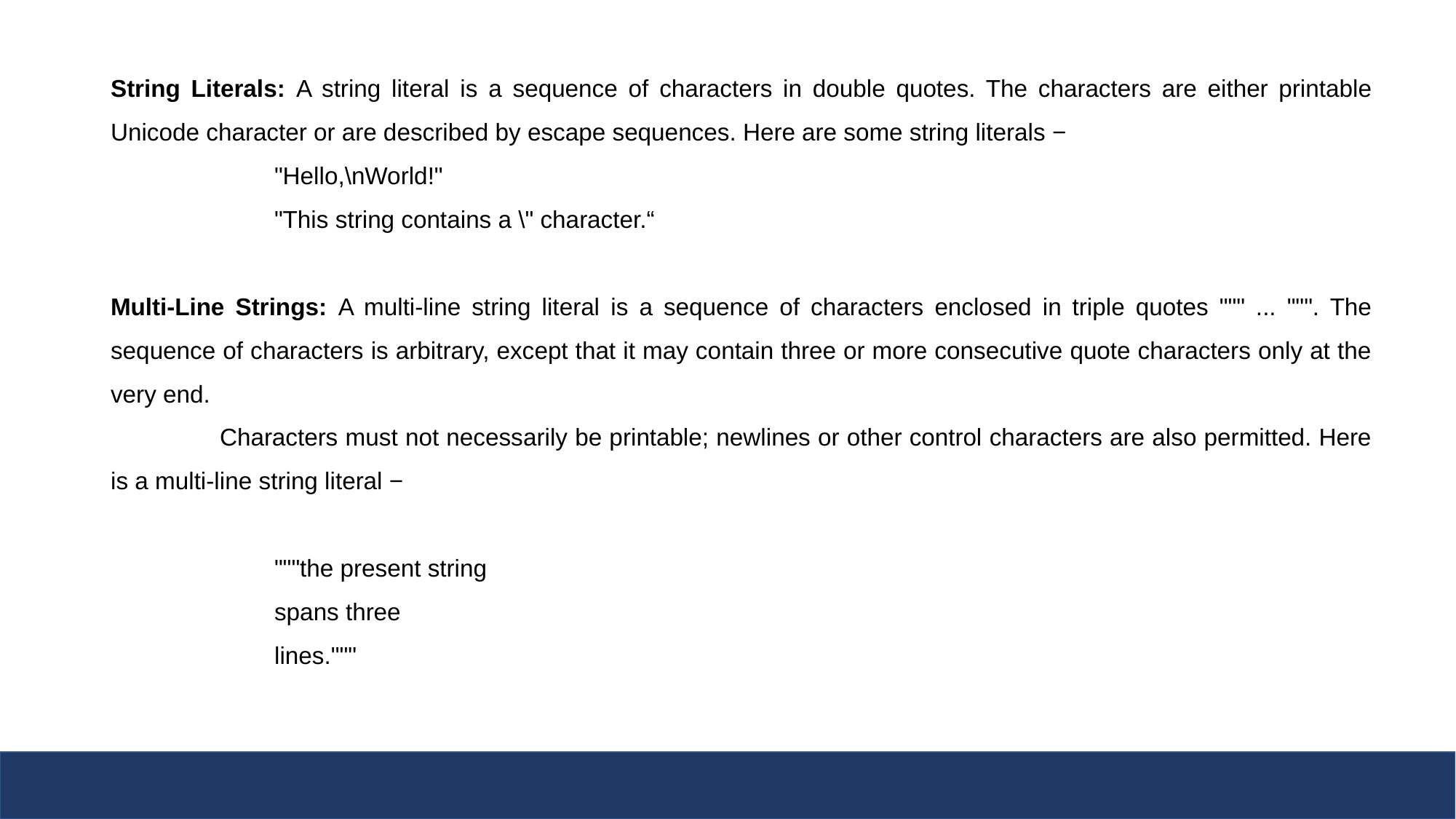

String Literals: A string literal is a sequence of characters in double quotes. The characters are either printable Unicode character or are described by escape sequences. Here are some string literals −
"Hello,\nWorld!"
"This string contains a \" character.“

Multi-Line Strings: A multi-line string literal is a sequence of characters enclosed in triple quotes """ ... """. The sequence of characters is arbitrary, except that it may contain three or more consecutive quote characters only at the very end.
	Characters must not necessarily be printable; newlines or other control characters are also permitted. Here is a multi-line string literal −

"""the present string
spans three
lines."""